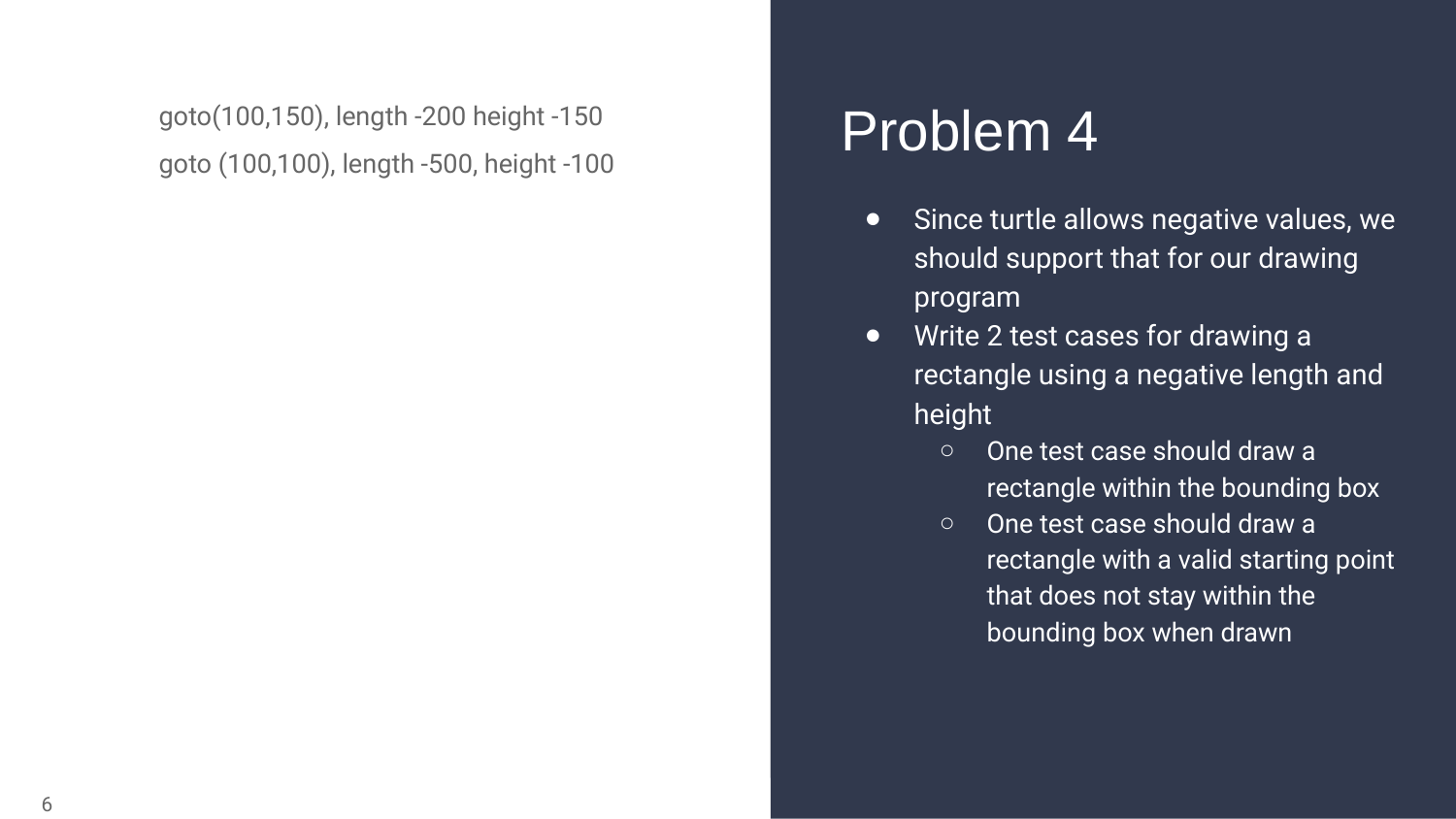

# Problem 4
goto(100,150), length -200 height -150
goto (100,100), length -500, height -100

Since turtle allows negative values, we should support that for our drawing program
Write 2 test cases for drawing a rectangle using a negative length and height
One test case should draw a rectangle within the bounding box
One test case should draw a rectangle with a valid starting point that does not stay within the bounding box when drawn
6